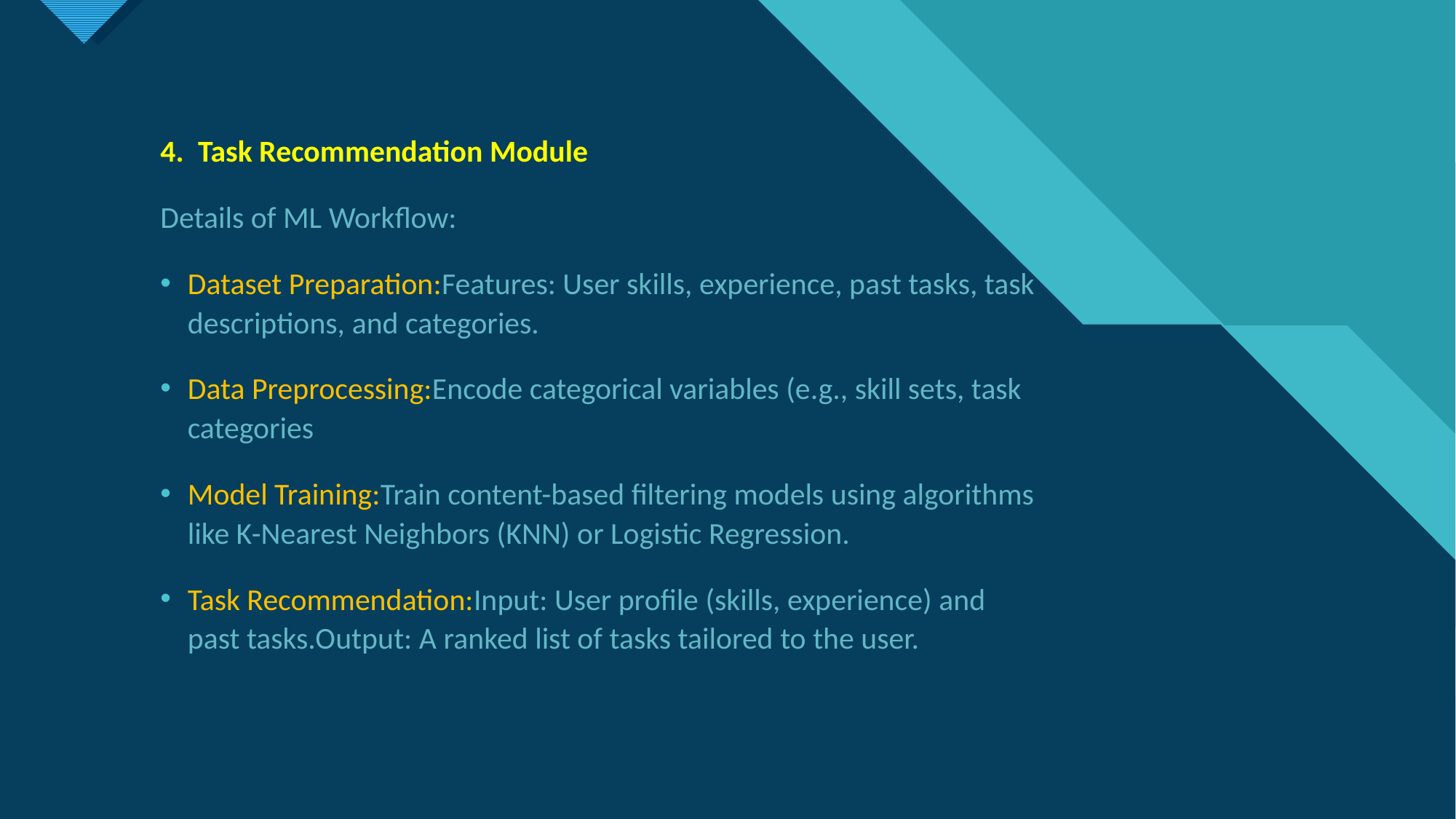

4.  Task Recommendation Module
Details of ML Workflow:
Dataset Preparation:Features: User skills, experience, past tasks, task descriptions, and categories.
Data Preprocessing:Encode categorical variables (e.g., skill sets, task categories
Model Training:Train content-based filtering models using algorithms like K-Nearest Neighbors (KNN) or Logistic Regression.
Task Recommendation:Input: User profile (skills, experience) and past tasks.Output: A ranked list of tasks tailored to the user.

12